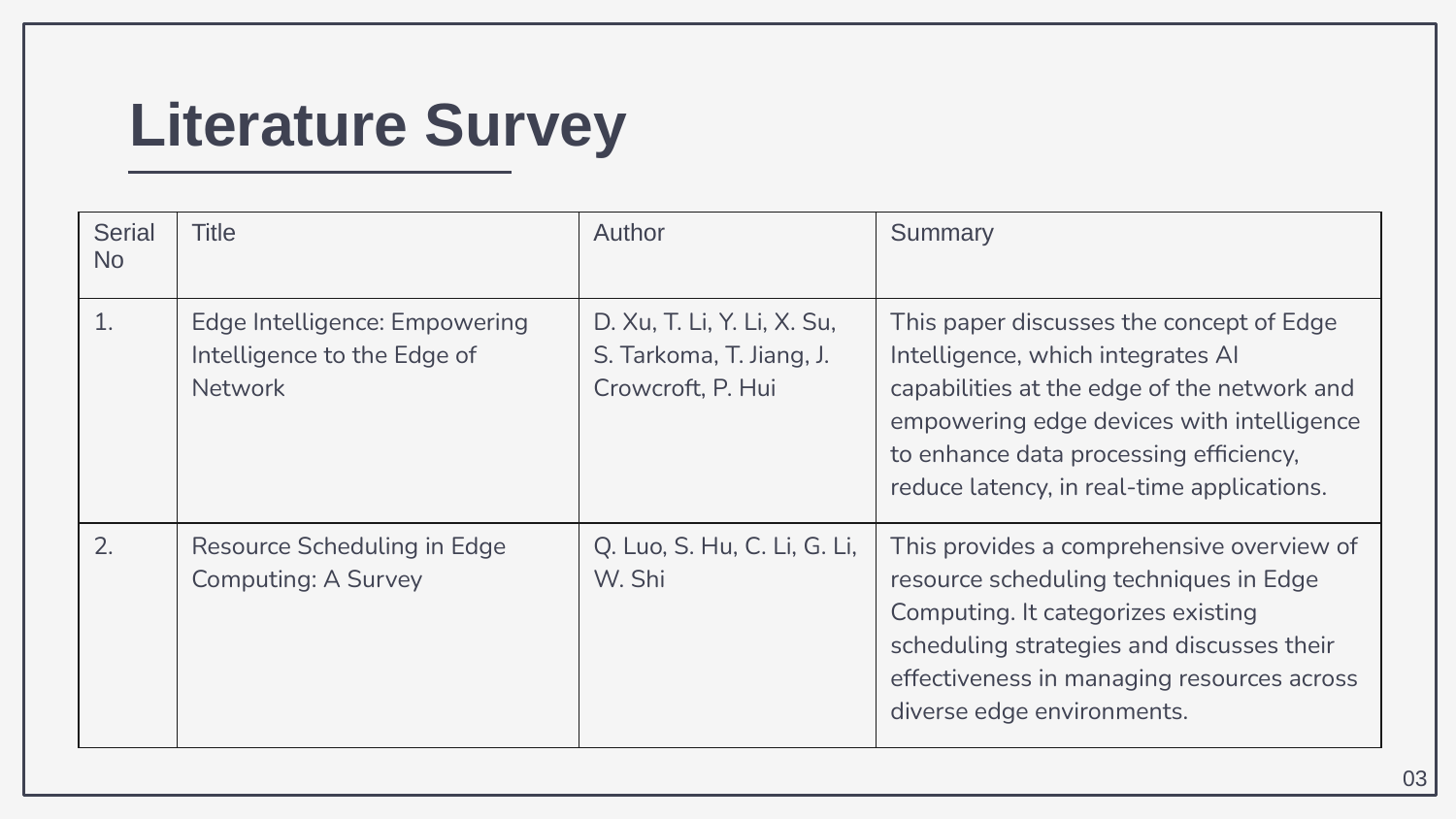

Literature Survey
| Serial No | Title | Author | Summary |
| --- | --- | --- | --- |
| 1. | Edge Intelligence: Empowering Intelligence to the Edge of Network | D. Xu, T. Li, Y. Li, X. Su, S. Tarkoma, T. Jiang, J. Crowcroft, P. Hui | This paper discusses the concept of Edge Intelligence, which integrates AI capabilities at the edge of the network and empowering edge devices with intelligence to enhance data processing efficiency, reduce latency, in real-time applications. |
| 2. | Resource Scheduling in Edge Computing: A Survey | Q. Luo, S. Hu, C. Li, G. Li, W. Shi | This provides a comprehensive overview of resource scheduling techniques in Edge Computing. It categorizes existing scheduling strategies and discusses their effectiveness in managing resources across diverse edge environments. |
03